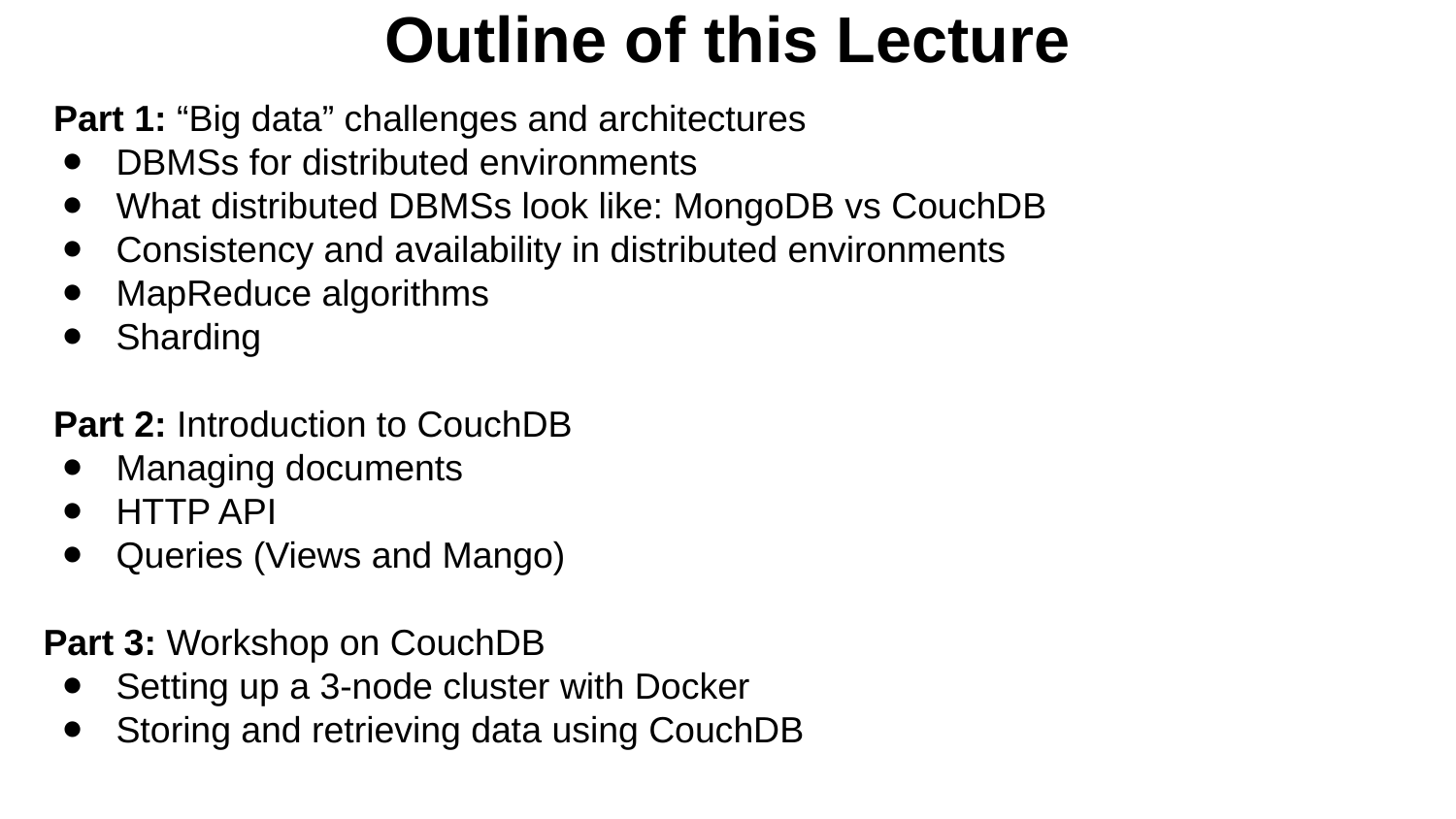

Outline of this Lecture
 Part 1: “Big data” challenges and architectures
DBMSs for distributed environments
What distributed DBMSs look like: MongoDB vs CouchDB
Consistency and availability in distributed environments
MapReduce algorithms
Sharding

 Part 2: Introduction to CouchDB
Managing documents
HTTP API
Queries (Views and Mango)

Part 3: Workshop on CouchDB
Setting up a 3-node cluster with Docker
Storing and retrieving data using CouchDB